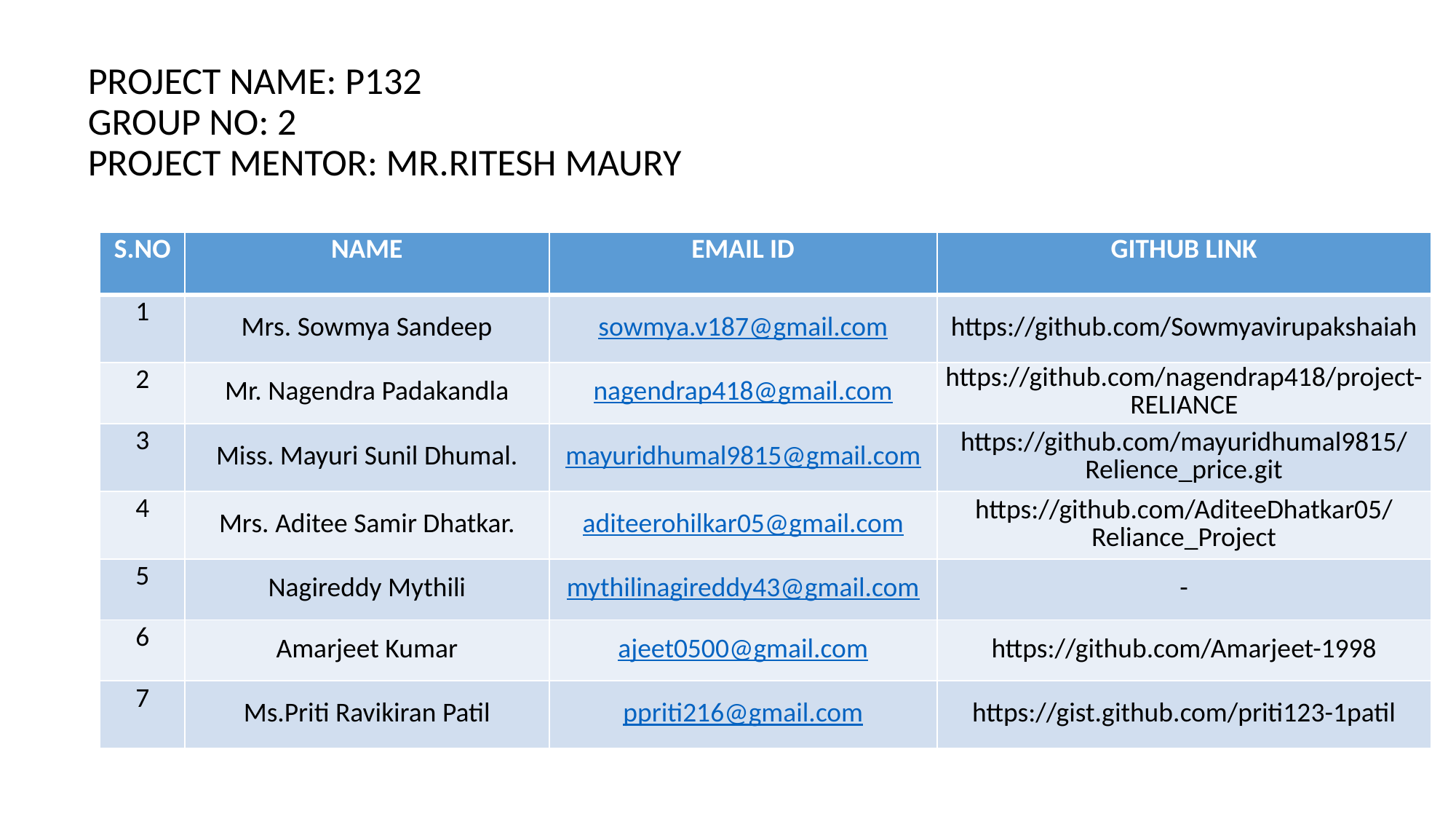

# PROJECT NAME: P132 GROUP NO: 2 PROJECT MENTOR: MR.RITESH MAURY
| S.NO | NAME | EMAIL ID | GITHUB LINK |
| --- | --- | --- | --- |
| 1 | Mrs. Sowmya Sandeep | sowmya.v187@gmail.com | https://github.com/Sowmyavirupakshaiah |
| 2 | Mr. Nagendra Padakandla | nagendrap418@gmail.com | https://github.com/nagendrap418/project-RELIANCE |
| 3 | Miss. Mayuri Sunil Dhumal. | mayuridhumal9815@gmail.com | https://github.com/mayuridhumal9815/Relience\_price.git |
| 4 | Mrs. Aditee Samir Dhatkar. | aditeerohilkar05@gmail.com | https://github.com/AditeeDhatkar05/Reliance\_Project |
| 5 | Nagireddy Mythili | mythilinagireddy43@gmail.com | - |
| 6 | Amarjeet Kumar | ajeet0500@gmail.com | https://github.com/Amarjeet-1998 |
| 7 | Ms.Priti Ravikiran Patil | ppriti216@gmail.com | https://gist.github.com/priti123-1patil |